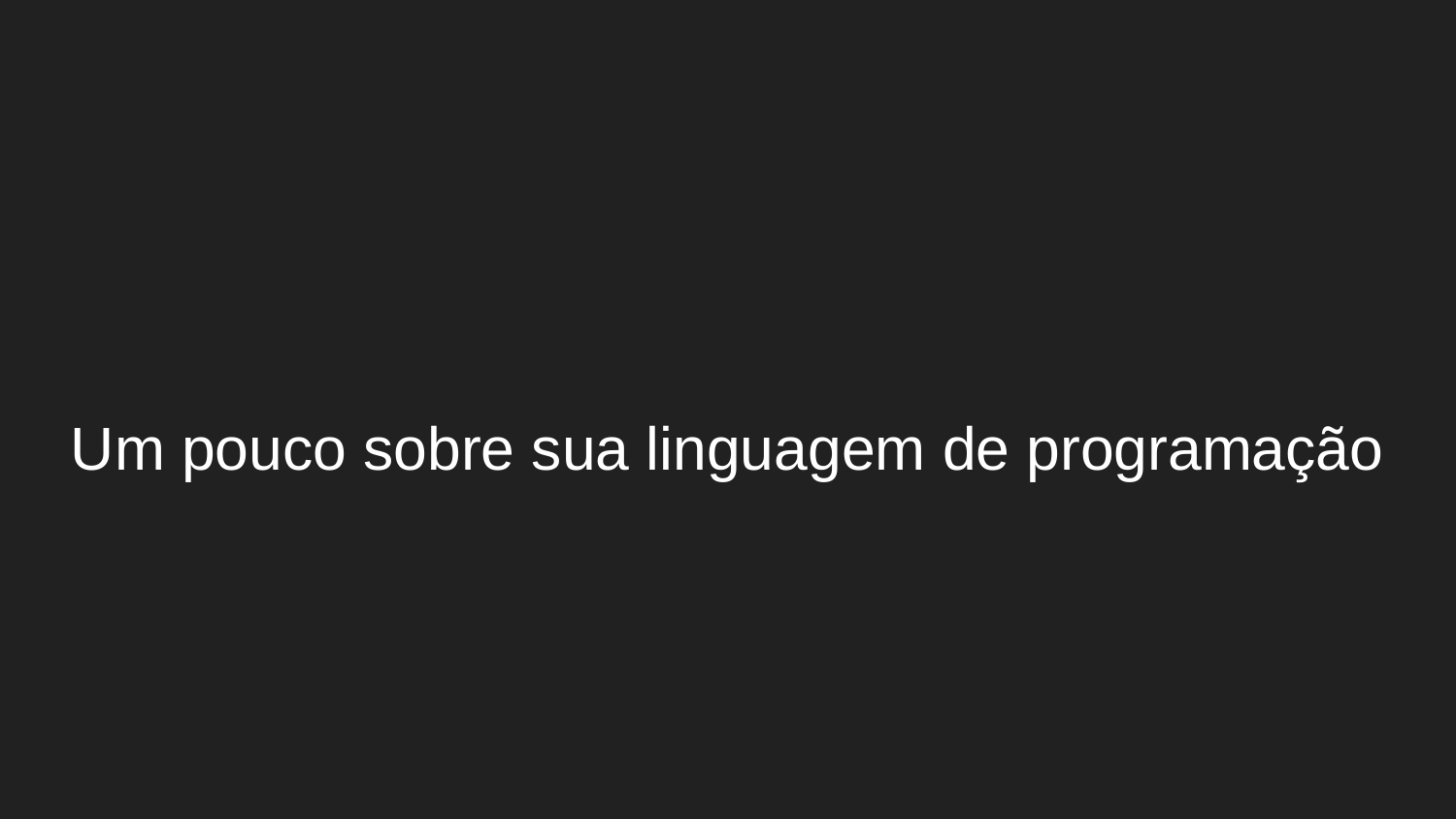

# Um pouco sobre sua linguagem de programação